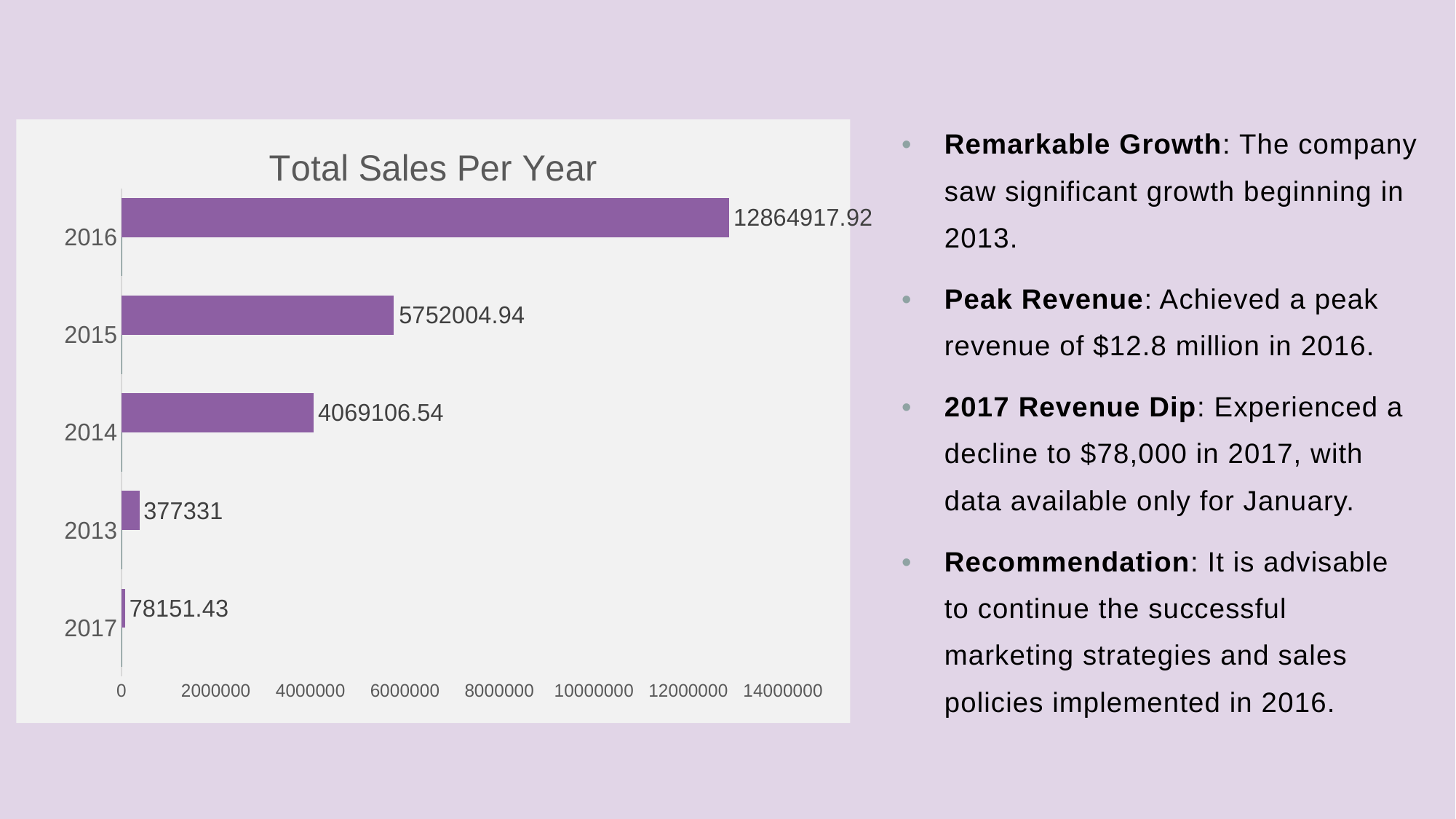

Remarkable Growth: The company saw significant growth beginning in 2013.
Peak Revenue: Achieved a peak revenue of $12.8 million in 2016.
2017 Revenue Dip: Experienced a decline to $78,000 in 2017, with data available only for January.
Recommendation: It is advisable to continue the successful marketing strategies and sales policies implemented in 2016.

### Chart: Total Sales Per Year

| Category | Year | Total Sales |
|---|---|---|
| 2017 | 2017.0 | 78151.43 |
| 2013 | 2013.0 | 377331.0 |
| 2014 | 2014.0 | 4069106.54 |
| 2015 | 2015.0 | 5752004.94 |
| 2016 | 2016.0 | 12864917.92 |